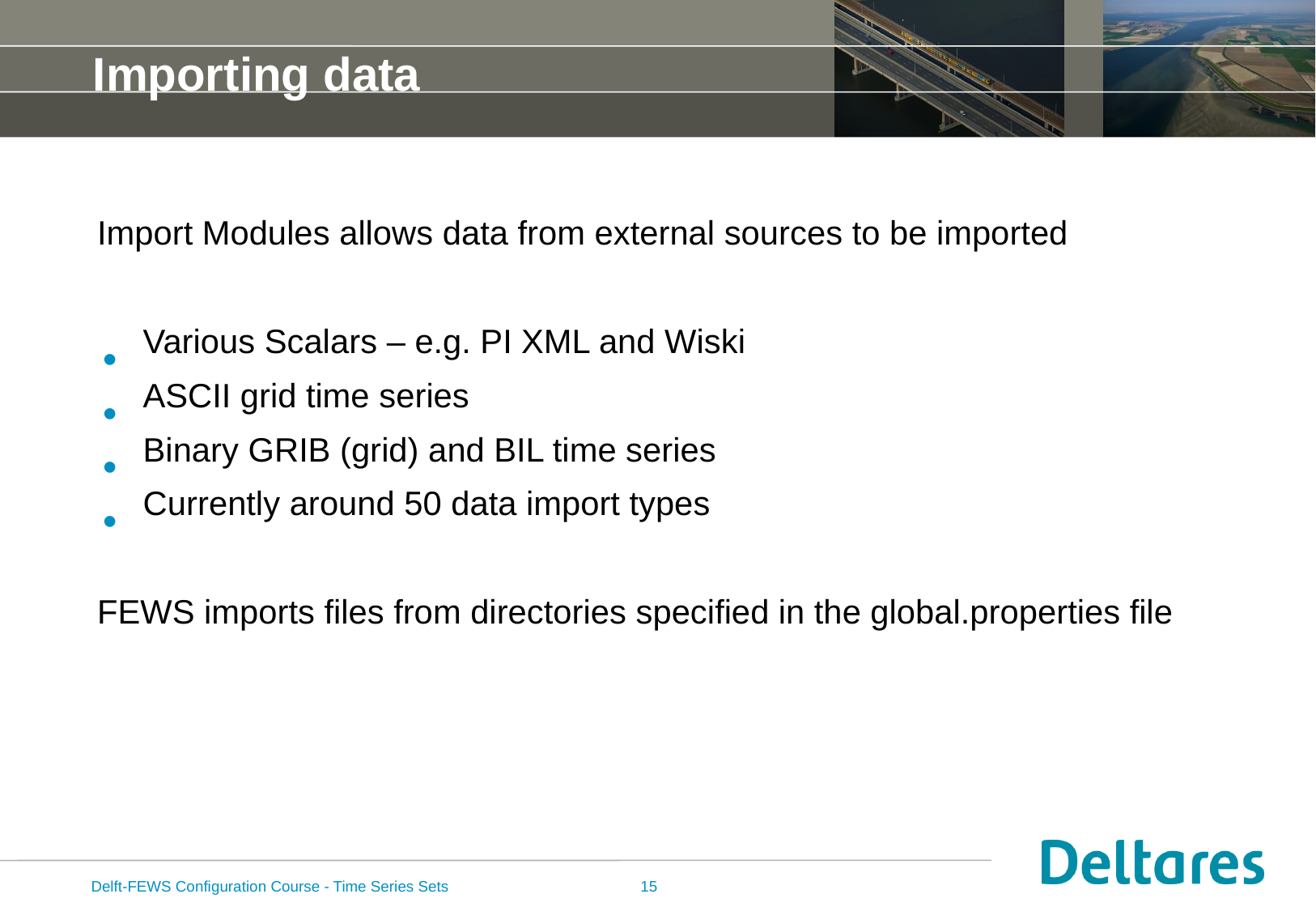

# Importing data
Import Modules allows data from external sources to be imported

Various Scalars – e.g. PI XML and Wiski
ASCII grid time series
Binary GRIB (grid) and BIL time series
Currently around 50 data import types

FEWS imports files from directories specified in the global.properties file

Delft-FEWS Configuration Course - Time Series Sets
15